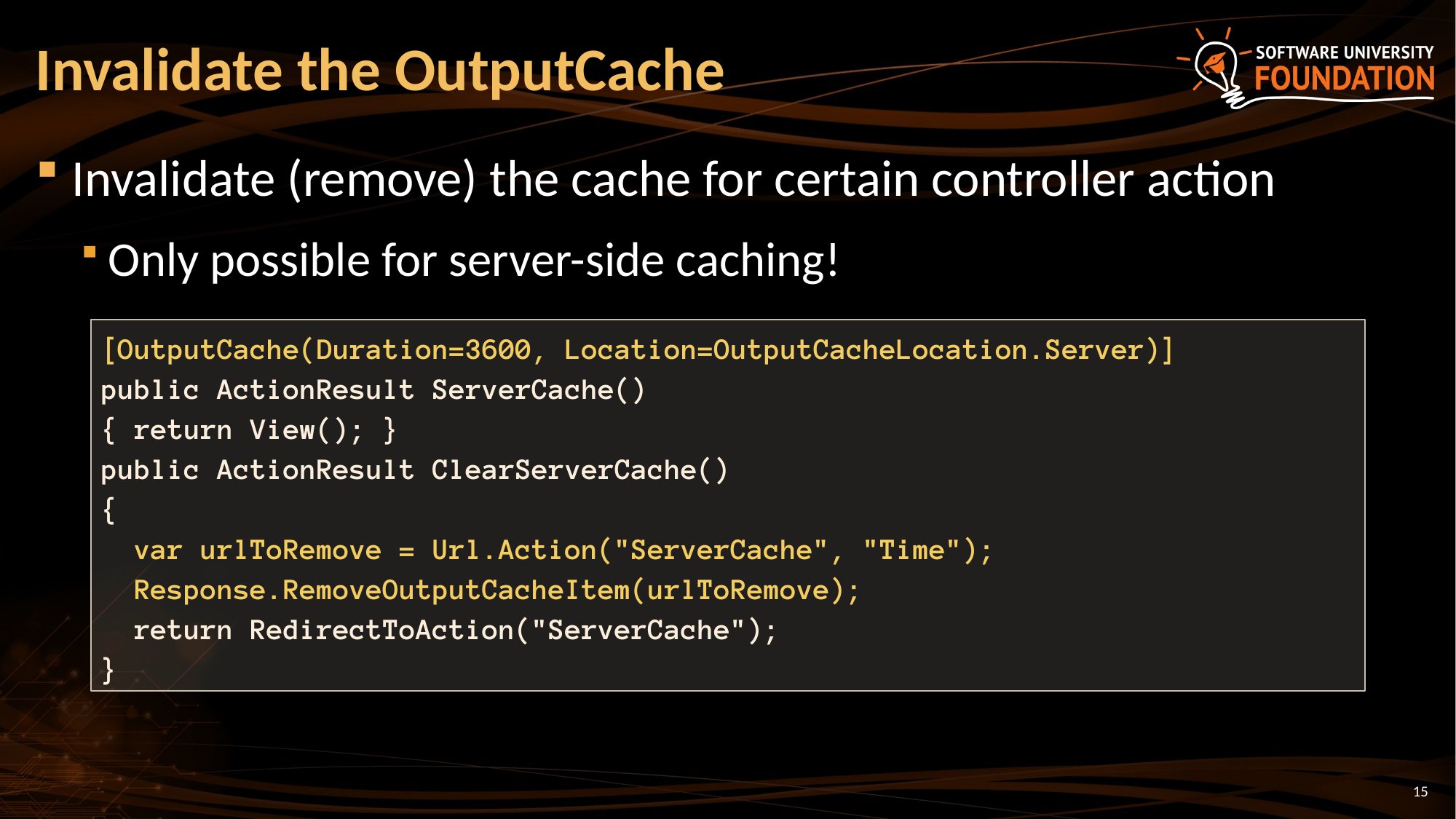

# Invalidate the OutputCache
Invalidate (remove) the cache for certain controller action
Only possible for server-side caching!
[OutputCache(Duration=3600, Location=OutputCacheLocation.Server)]
public ActionResult ServerCache()
{ return View(); }
public ActionResult ClearServerCache()
{
  var urlToRemove = Url.Action("ServerCache", "Time");
  Response.RemoveOutputCacheItem(urlToRemove);
  return RedirectToAction("ServerCache");
}
15